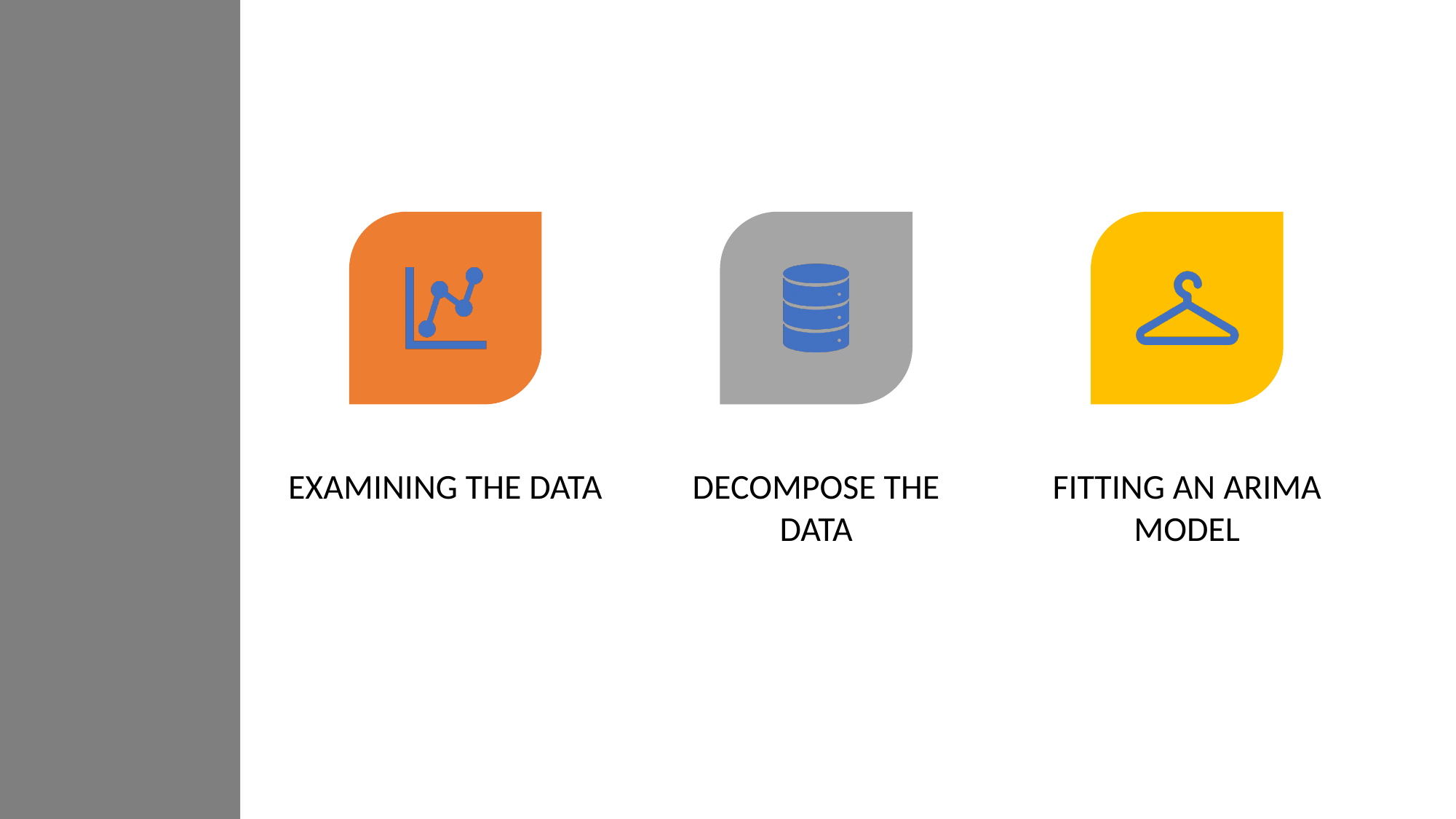

EXAMINING THE DATA
Decompose the Data
Fitting an ARIMA model